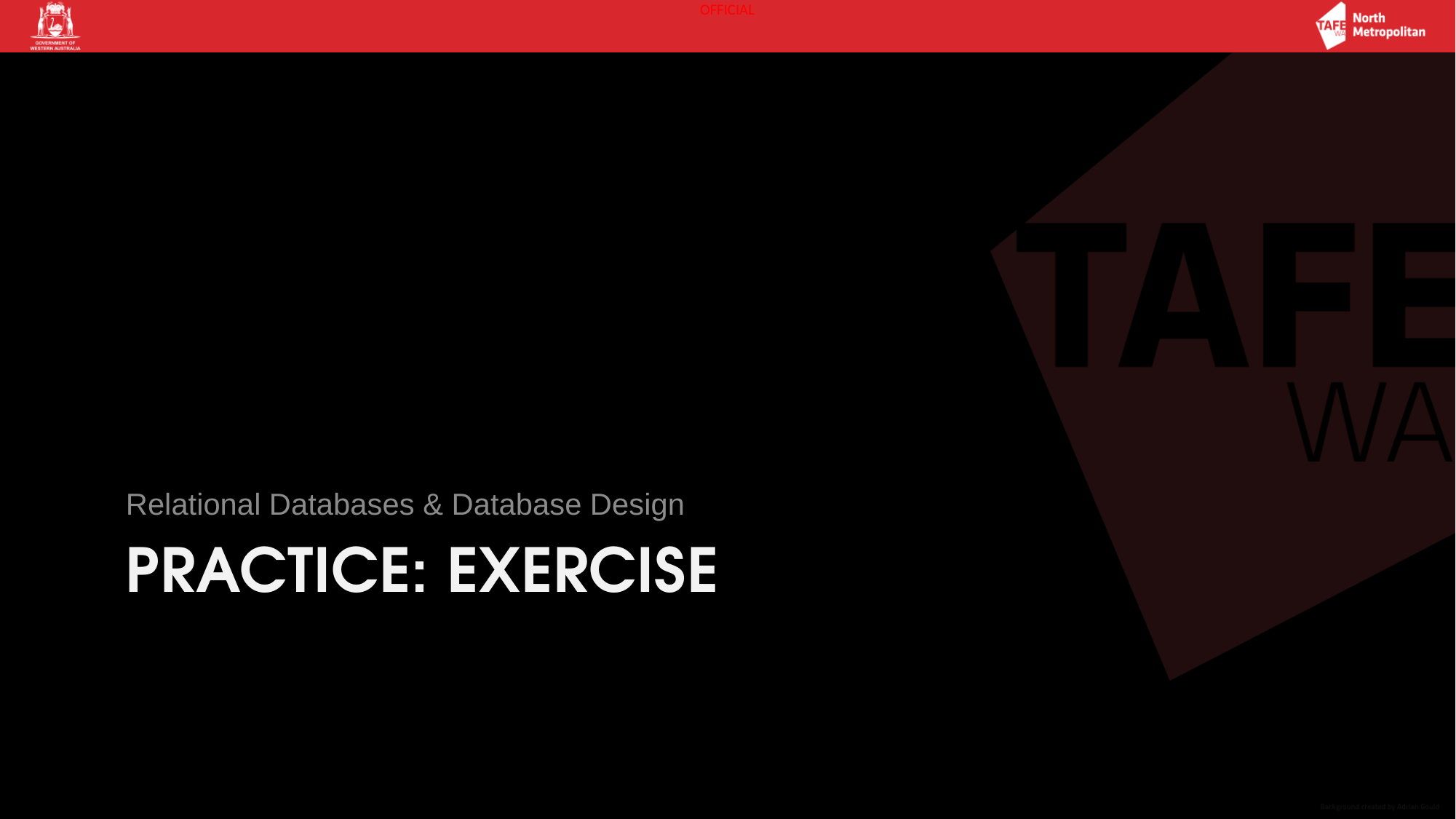

Relational Databases & Database Design
# Practice: Exercise